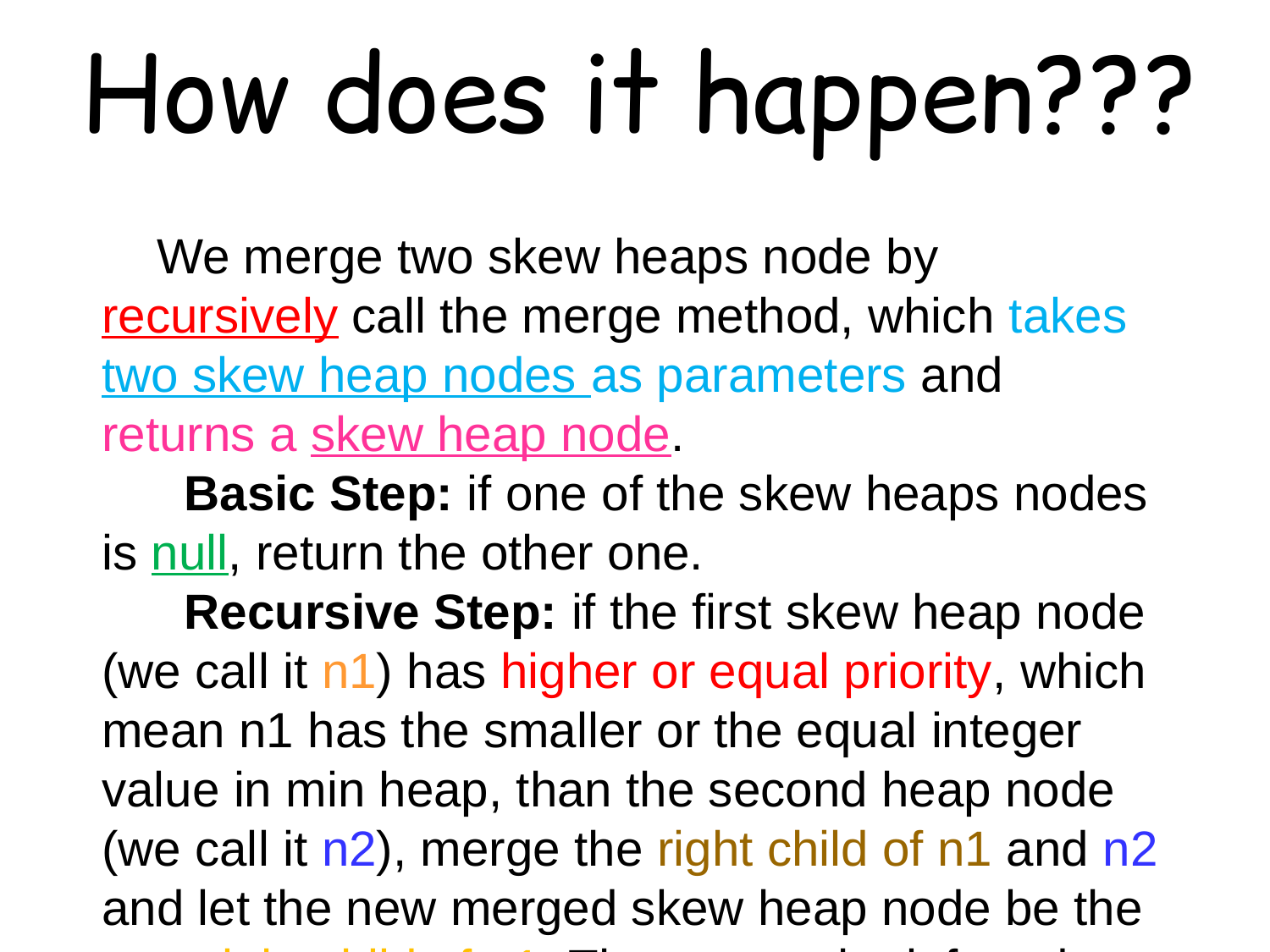

How does it happen???
    We merge two skew heaps node by recursively call the merge method, which takes two skew heap nodes as parameters and returns a skew heap node.
      Basic Step: if one of the skew heaps nodes is null, return the other one.
      Recursive Step: if the first skew heap node (we call it n1) has higher or equal priority, which mean n1 has the smaller or the equal integer value in min heap, than the second heap node (we call it n2), merge the right child of n1 and n2 and let the new merged skew heap node be the new right child of n1. Then swap the left and right child of n1. Return n1 and end the method. If n1 has lower priority than n2, return the skew heap node created by calling merge method again but put n2 and n1 reversely in the parenthesis (i.e. originally calling merge(n1, n2), but now calling merge(n2, n1)).